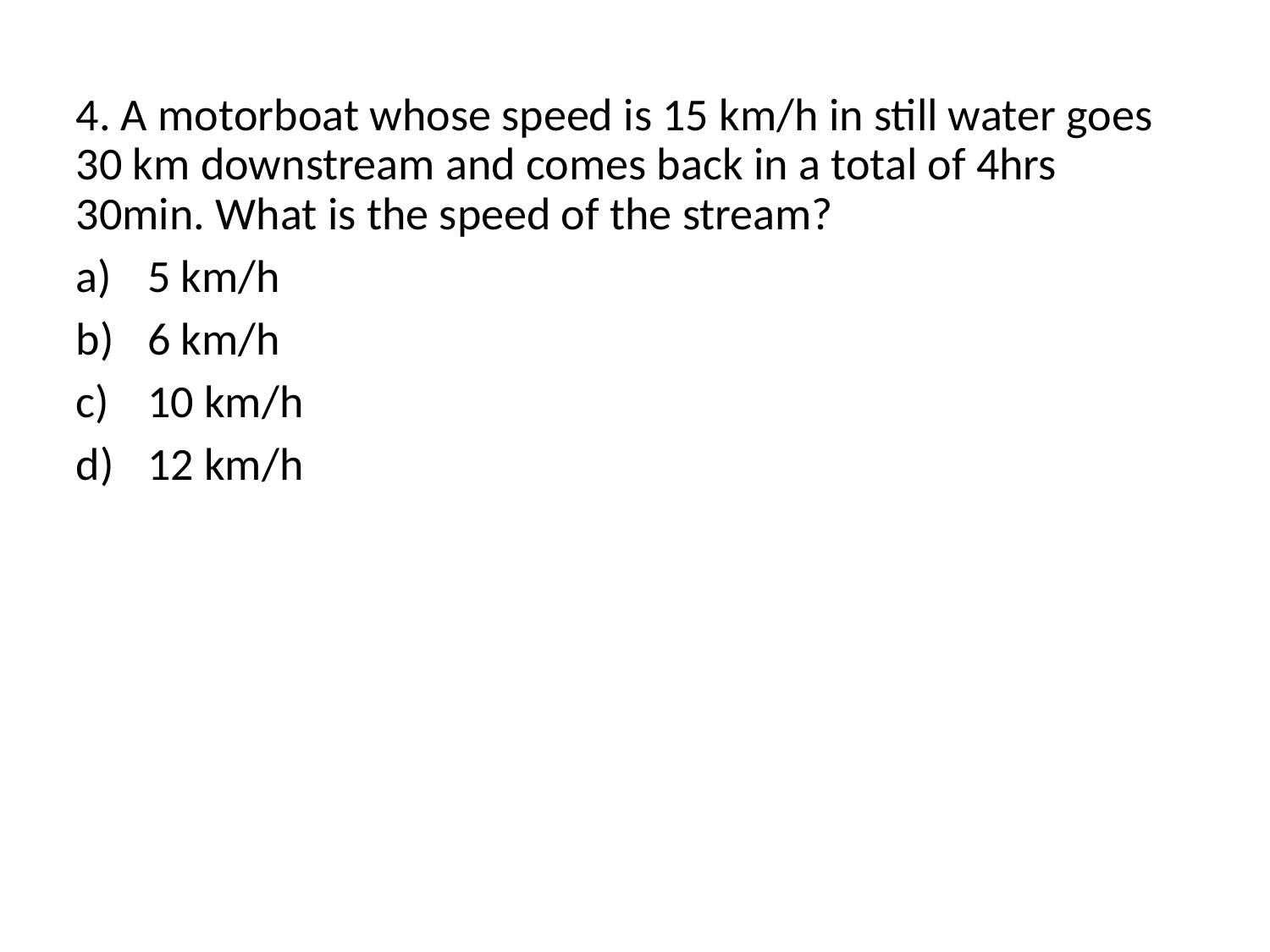

# 4. A motorboat whose speed is 15 km/h in still water goes 30 km downstream and comes back in a total of 4hrs 30min. What is the speed of the stream?
5 km/h
6 km/h
10 km/h
12 km/h